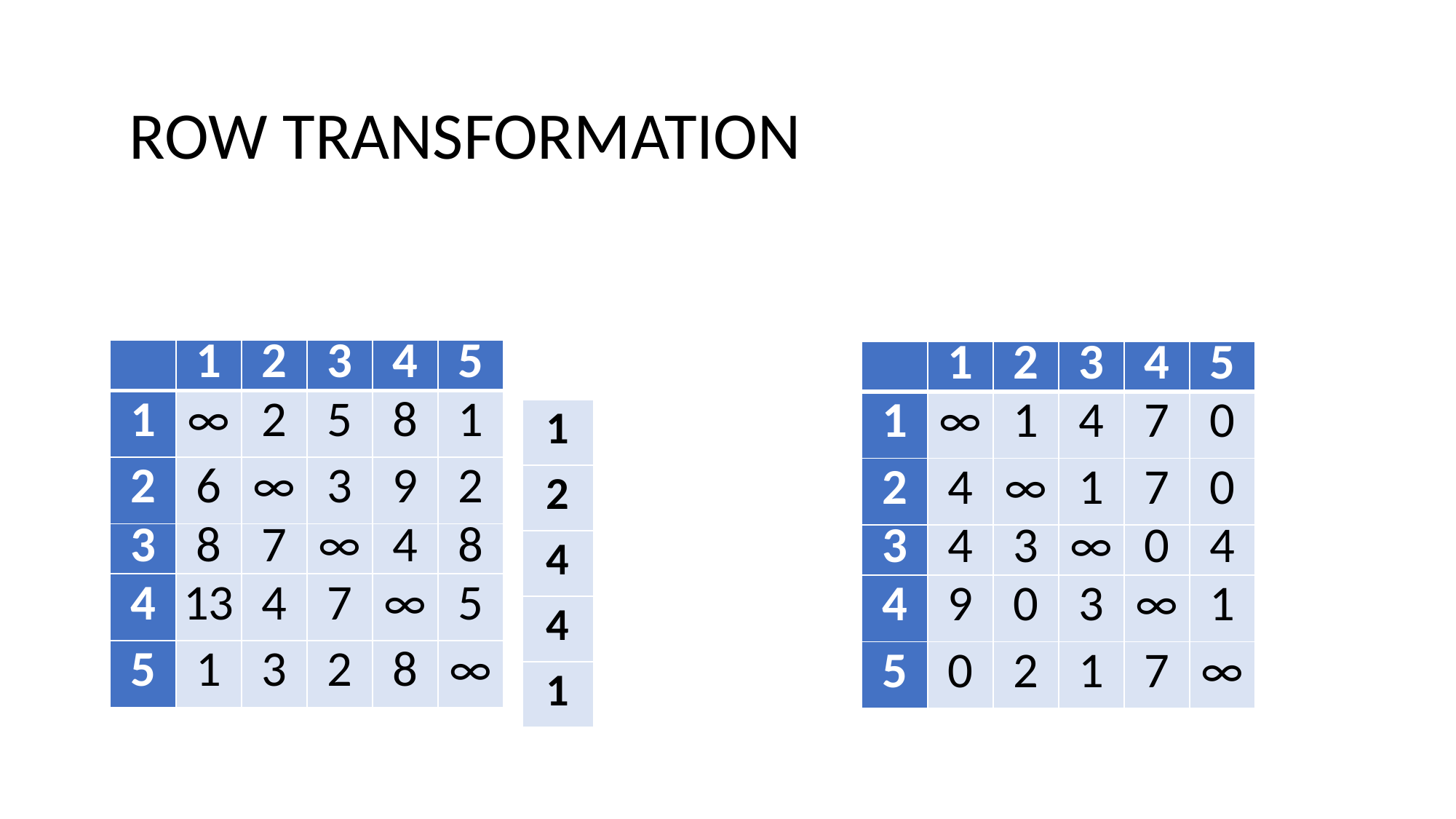

ROW TRANSFORMATION
|  | 1 | 2 | 3 | 4 | 5 |
| --- | --- | --- | --- | --- | --- |
| 1 | ∞ | 2 | 5 | 8 | 1 |
| 2 | 6 | ∞ | 3 | 9 | 2 |
| 3 | 8 | 7 | ∞ | 4 | 8 |
| 4 | 13 | 4 | 7 | ∞ | 5 |
| 5 | 1 | 3 | 2 | 8 | ∞ |
|  | 1 | 2 | 3 | 4 | 5 |
| --- | --- | --- | --- | --- | --- |
| 1 | ∞ | 1 | 4 | 7 | 0 |
| 2 | 4 | ∞ | 1 | 7 | 0 |
| 3 | 4 | 3 | ∞ | 0 | 4 |
| 4 | 9 | 0 | 3 | ∞ | 1 |
| 5 | 0 | 2 | 1 | 7 | ∞ |
| 1 |
| --- |
| 2 |
| 4 |
| 4 |
| 1 |